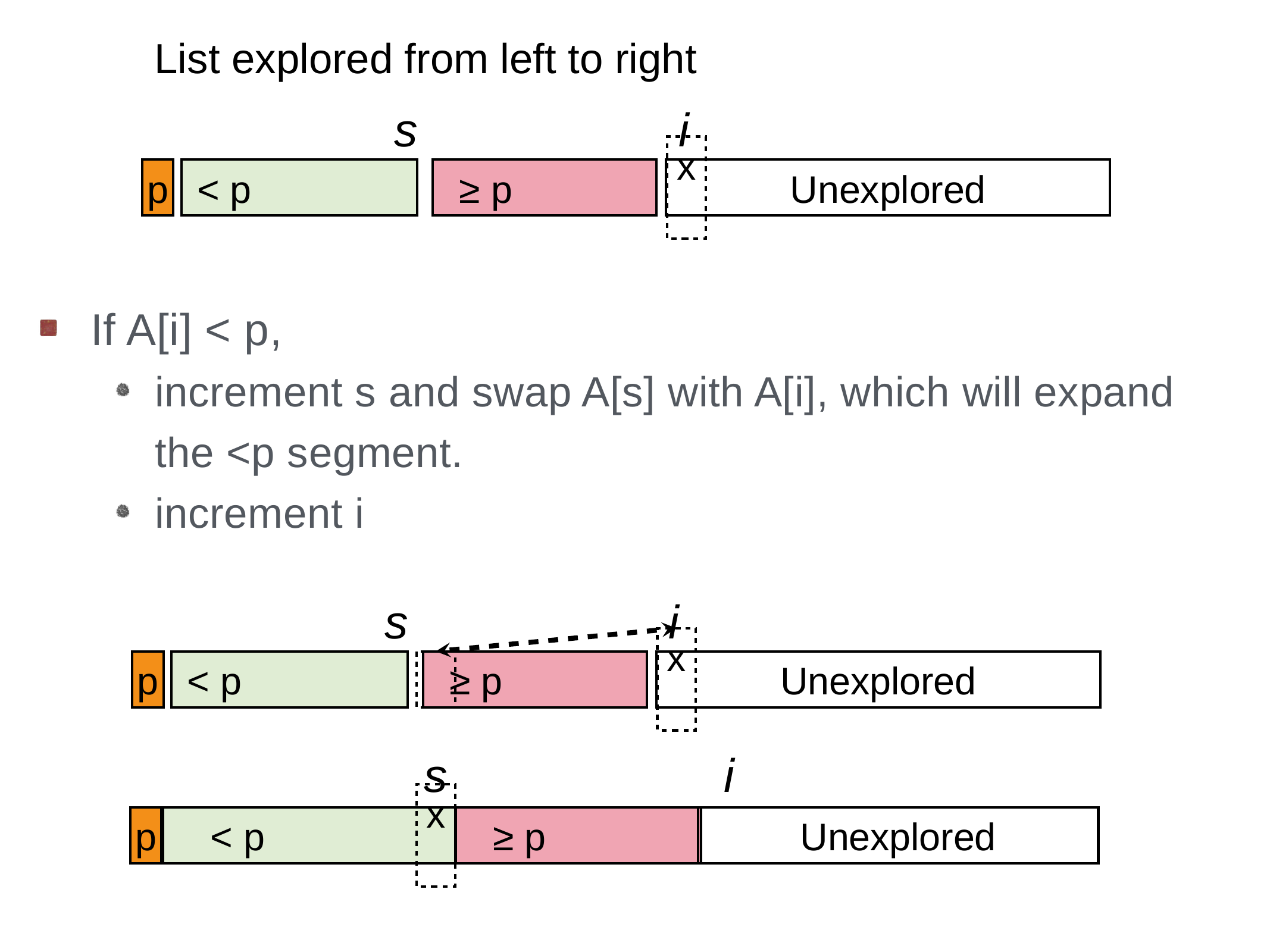

List explored from left to right
s
i
x
p
 < p
  ≥ p
Unexplored
If A[i] < p,
increment s and swap A[s] with A[i], which will expand the <p segment.
increment i
s
i
x
p
 < p
  ≥ p

Unexplored
s
i
p
 < p
x
  ≥ p
Unexplored
44